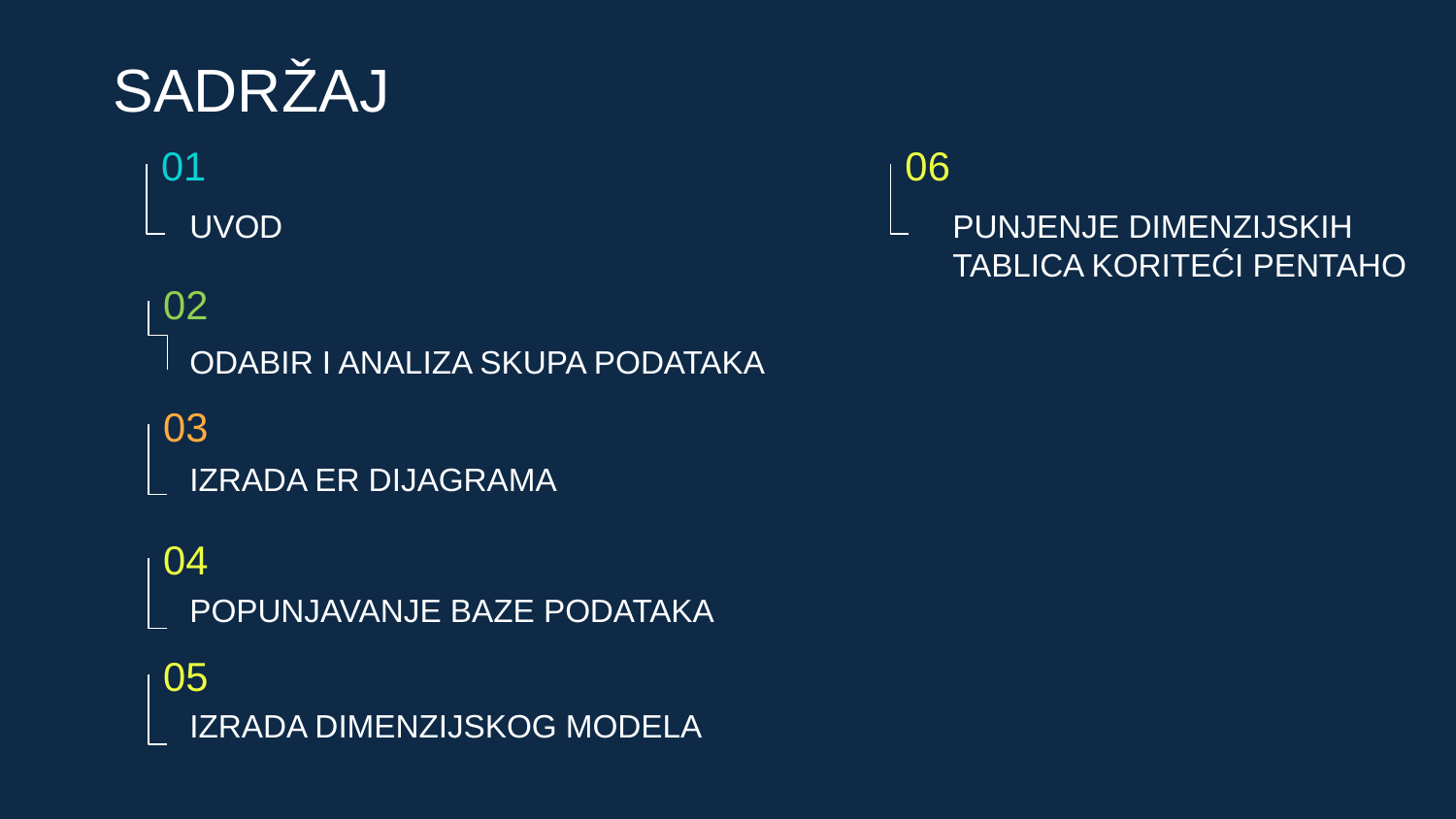

SADRŽAJ

01
06
UVOD
PUNJENJE DIMENZIJSKIH TABLICA KORITEĆI PENTAHO
02
ODABIR I ANALIZA SKUPA PODATAKA
03
IZRADA ER DIJAGRAMA
04
# POPUNJAVANJE BAZE PODATAKA
05
IZRADA DIMENZIJSKOG MODELA